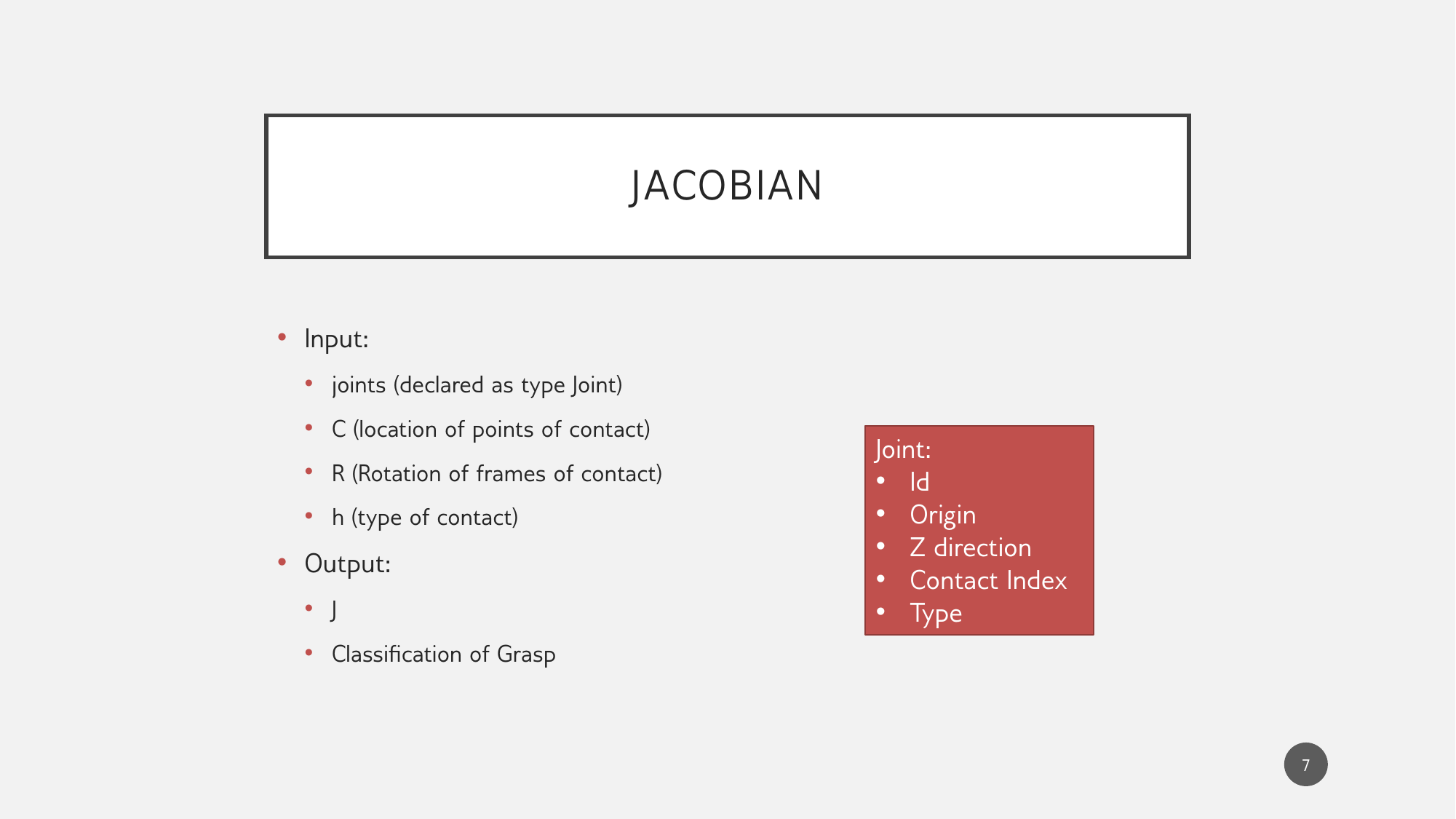

# jacobian
Input:
joints (declared as type Joint)
C (location of points of contact)
R (Rotation of frames of contact)
h (type of contact)
Output:
J
Classification of Grasp
Joint:
Id
Origin
Z direction
Contact Index
Type
7